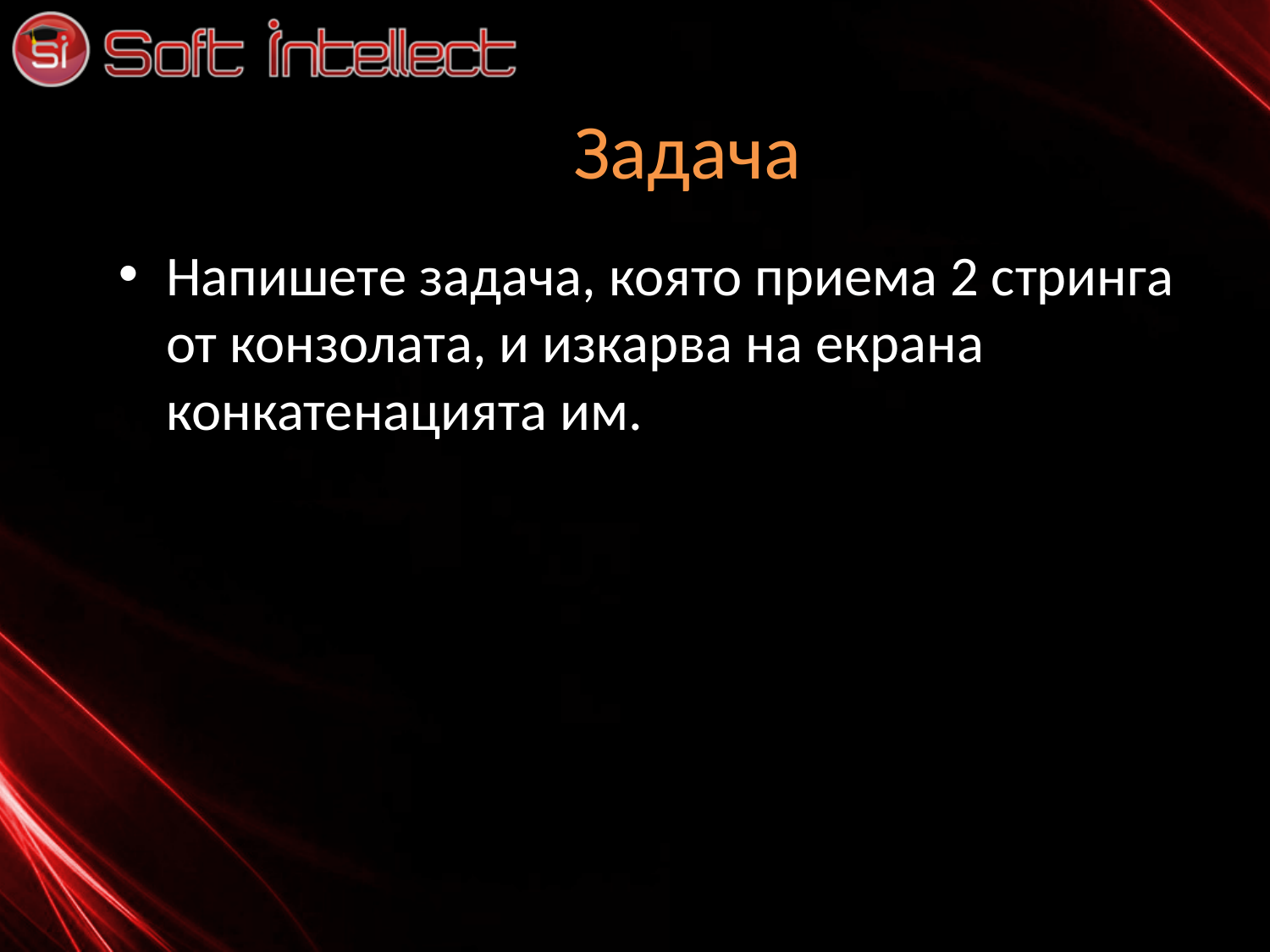

# Задача
Напишете задача, която приема 2 стринга от конзолата, и изкарва на екрана конкатенацията им.